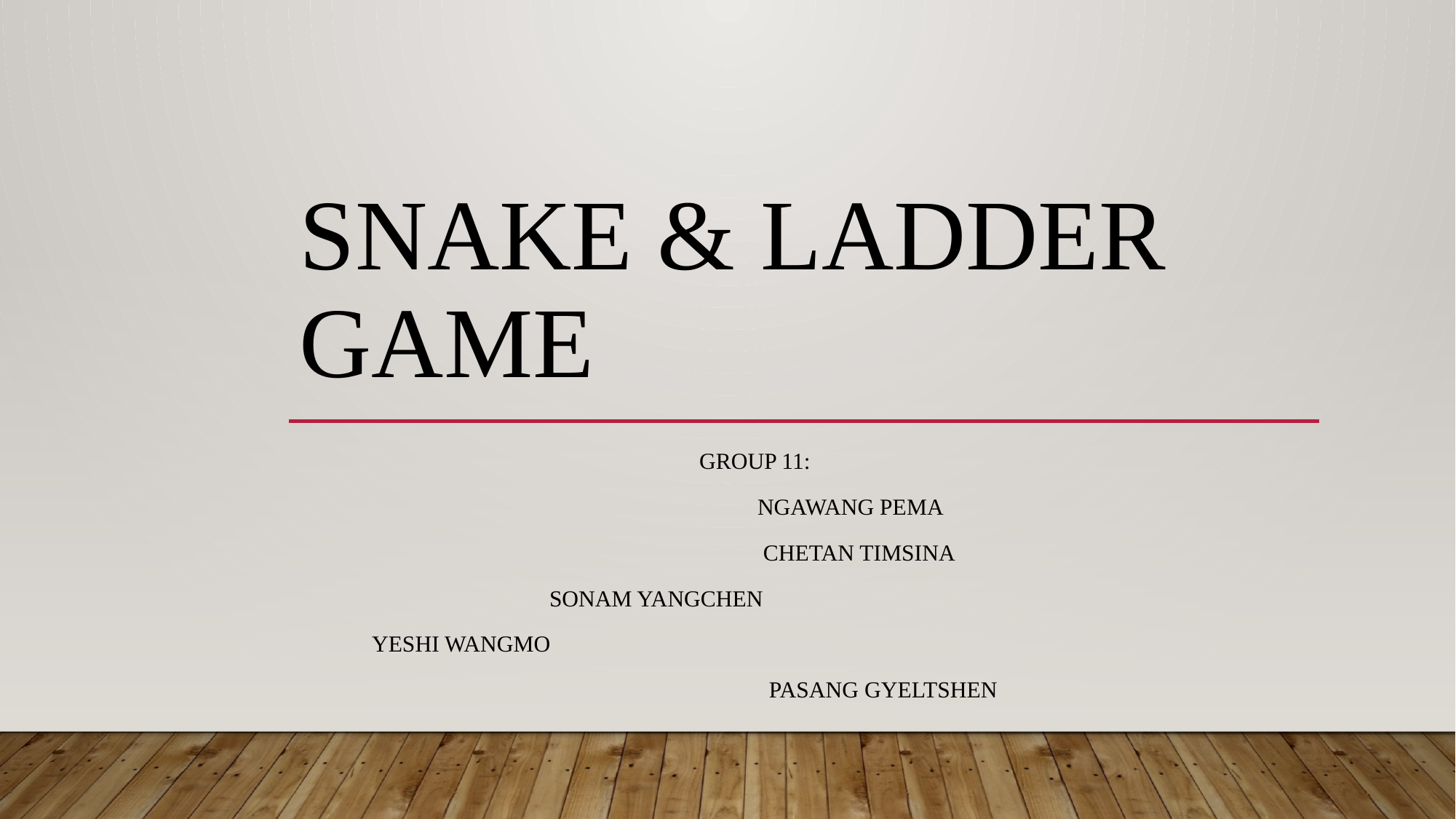

# SNAKE & LADDER GAME
                                                                                       Group 11:
                                                                                                 Ngawang Pema
                                                                                                  Chetan Timsina
                                        			              Sonam Yangchen
					               Yeshi Wangmo
                                                                                                   Pasang Gyeltshen